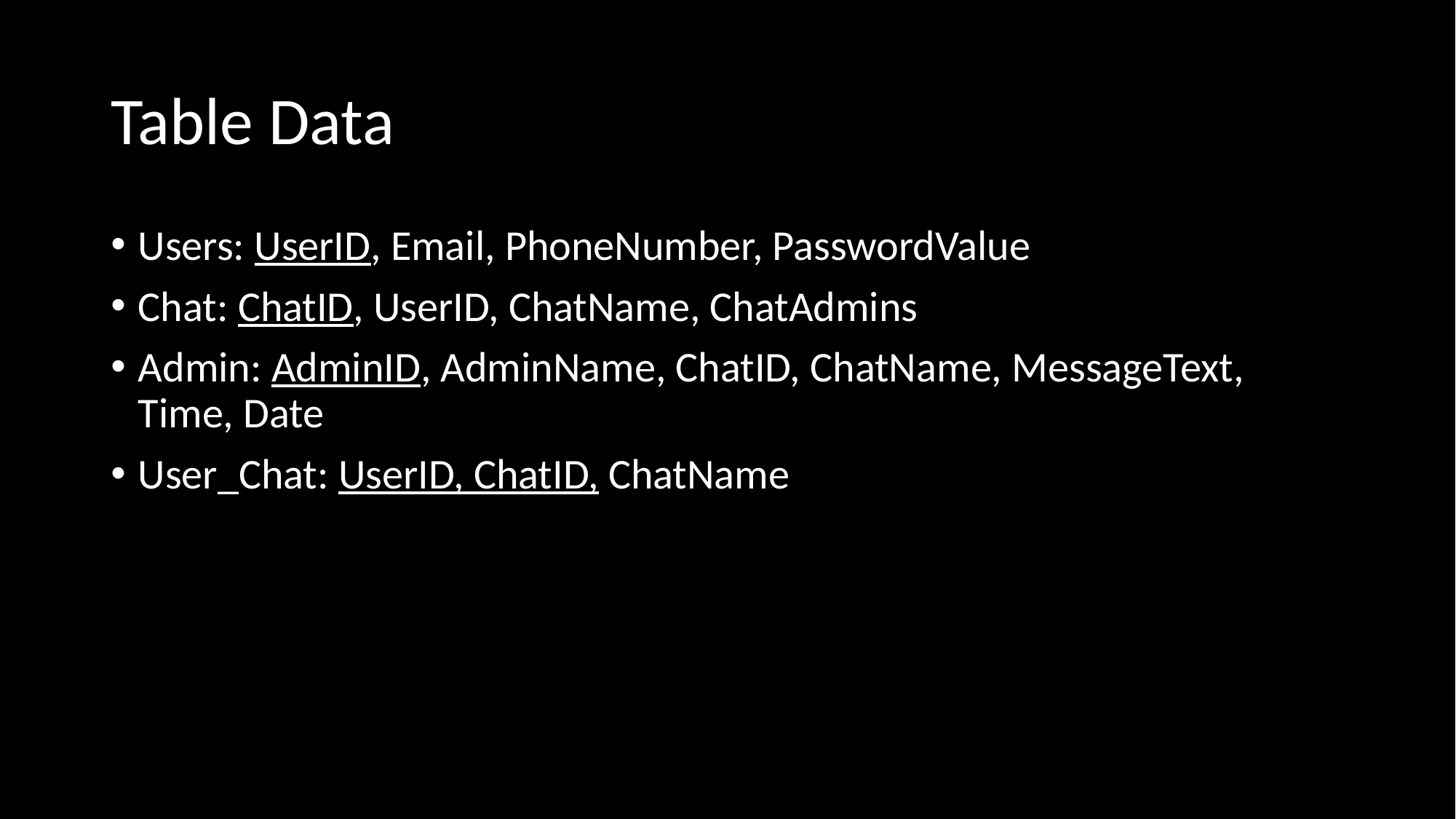

# Table Data
Users: UserID, Email, PhoneNumber, PasswordValue
Chat: ChatID, UserID, ChatName, ChatAdmins
Admin: AdminID, AdminName, ChatID, ChatName, MessageText, Time, Date
User_Chat: UserID, ChatID, ChatName